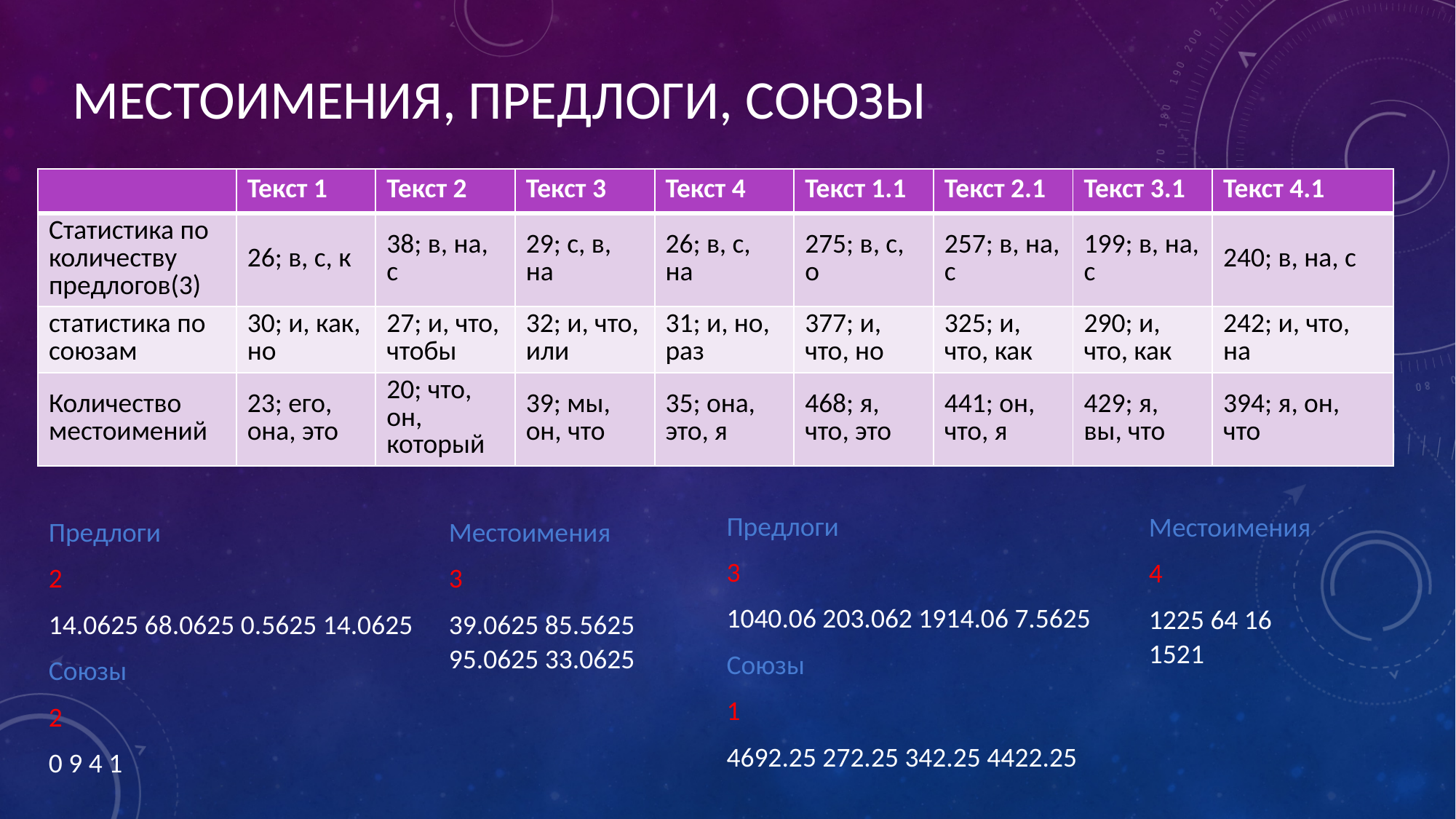

# Местоимения, предлоги, союзы
|  | Текст 1 | Текст 2 | Текст 3 | Текст 4 | Текст 1.1 | Текст 2.1 | Текст 3.1 | Текст 4.1 |
| --- | --- | --- | --- | --- | --- | --- | --- | --- |
| Статистика по количеству предлогов(3) | 26; в, с, к | 38; в, на, с | 29; с, в, на | 26; в, с, на | 275; в, с, о | 257; в, на, с | 199; в, на, с | 240; в, на, с |
| статистика по союзам | 30; и, как, но | 27; и, что, чтобы | 32; и, что, или | 31; и, но, раз | 377; и, что, но | 325; и, что, как | 290; и, что, как | 242; и, что, на |
| Количество местоимений | 23; его, она, это | 20; что, он, который | 39; мы, он, что | 35; она, это, я | 468; я, что, это | 441; он, что, я | 429; я, вы, что | 394; я, он, что |
Предлоги
3
1040.06 203.062 1914.06 7.5625
Союзы
1
4692.25 272.25 342.25 4422.25

Местоимения
4
1225 64 16 1521

Предлоги
2
14.0625 68.0625 0.5625 14.0625
Союзы
2
0 9 4 1

Местоимения
3
39.0625 85.5625 95.0625 33.0625